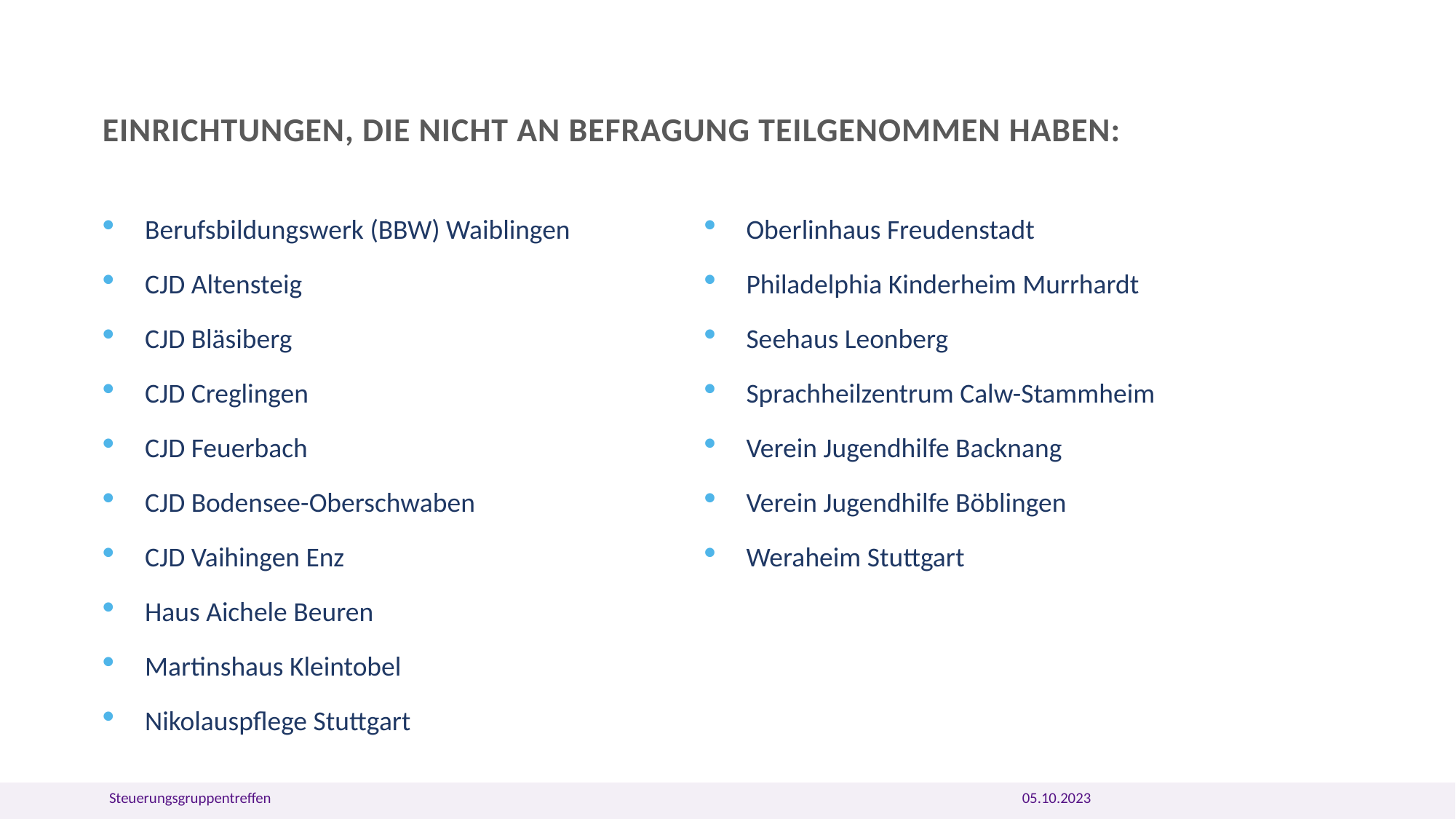

# Einrichtungen, die nicht an befragung teilgenommen haben:
Berufsbildungswerk (BBW) Waiblingen
CJD Altensteig
CJD Bläsiberg
CJD Creglingen
CJD Feuerbach
CJD Bodensee-Oberschwaben
CJD Vaihingen Enz
Haus Aichele Beuren
Martinshaus Kleintobel
Nikolauspflege Stuttgart
Oberlinhaus Freudenstadt
Philadelphia Kinderheim Murrhardt
Seehaus Leonberg
Sprachheilzentrum Calw-Stammheim
Verein Jugendhilfe Backnang
Verein Jugendhilfe Böblingen
Weraheim Stuttgart
Steuerungsgruppentreffen
05.10.2023